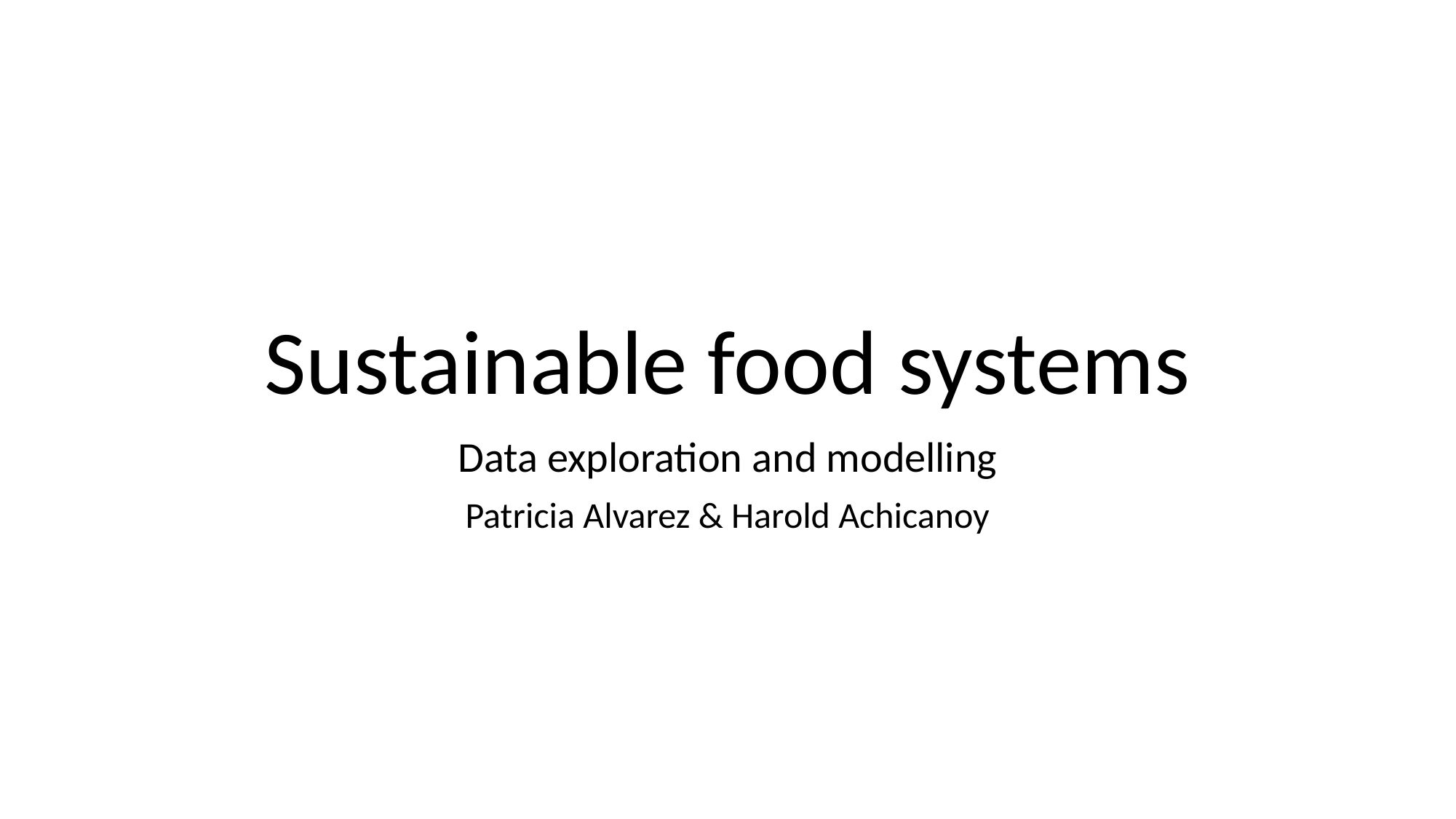

# Sustainable food systems
Data exploration and modelling
Patricia Alvarez & Harold Achicanoy